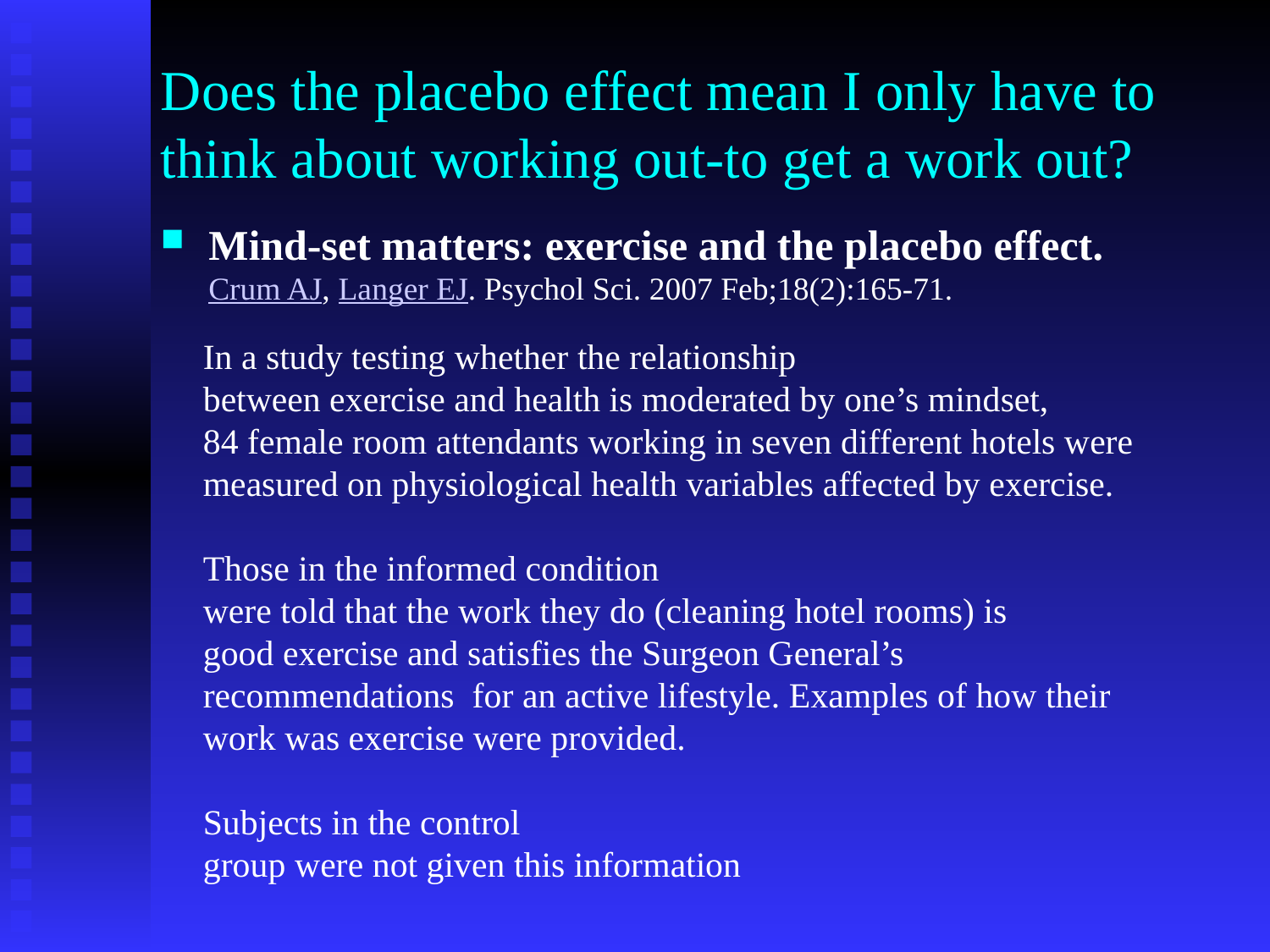

# Does the placebo effect mean I only have to think about working out-to get a work out?
Mind-set matters: exercise and the placebo effect. Crum AJ, Langer EJ. Psychol Sci. 2007 Feb;18(2):165-71.

In a study testing whether the relationship
between exercise and health is moderated by one’s mindset,
84 female room attendants working in seven different hotels were measured on physiological health variables affected by exercise.

Those in the informed condition
were told that the work they do (cleaning hotel rooms) is
good exercise and satisfies the Surgeon General’s recommendations  for an active lifestyle. Examples of how their
work was exercise were provided.

Subjects in the control
group were not given this information